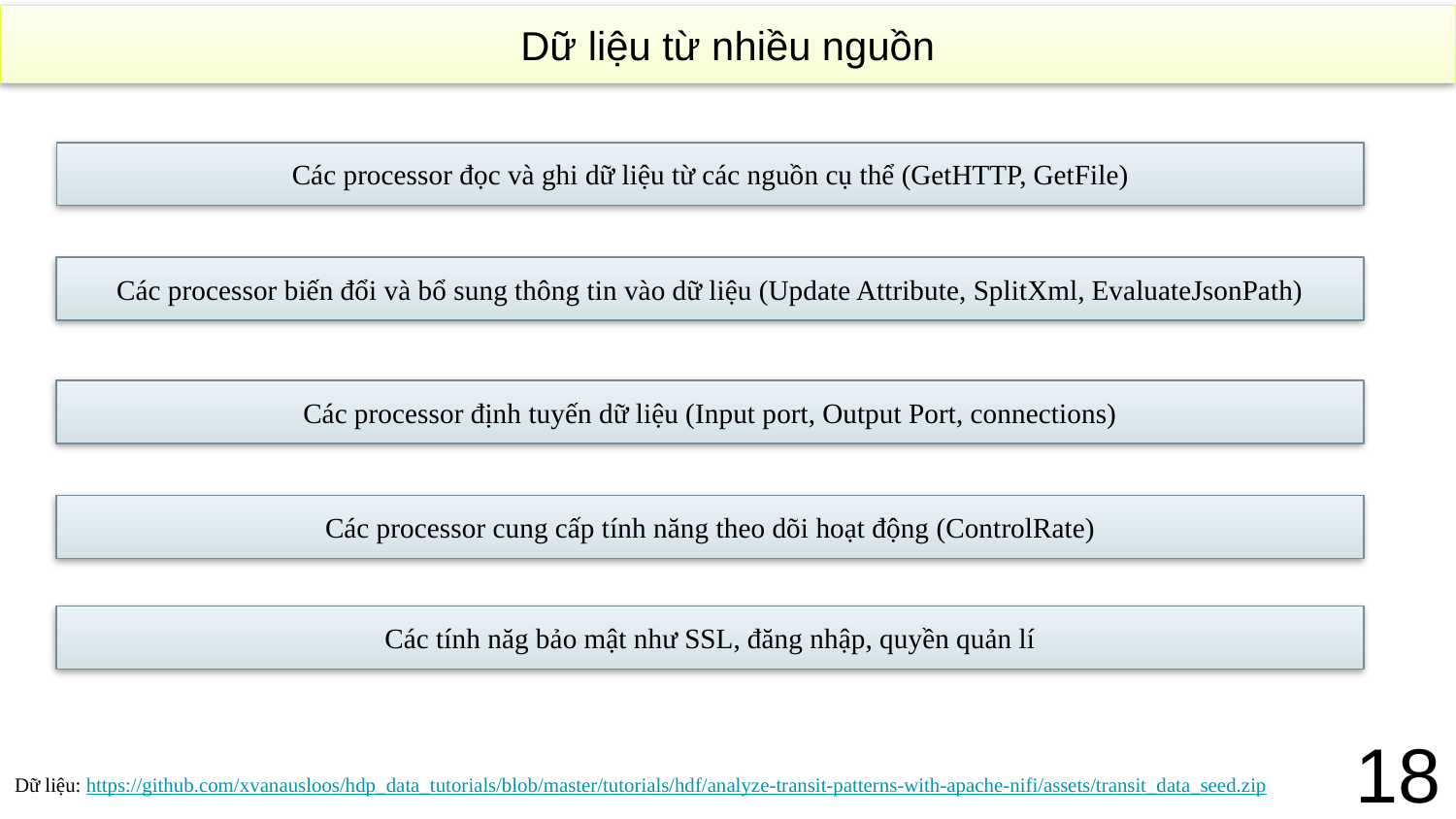

Dữ liệu từ nhiều nguồn
Các processor đọc và ghi dữ liệu từ các nguồn cụ thể (GetHTTP, GetFile)
Các processor biến đổi và bổ sung thông tin vào dữ liệu (Update Attribute, SplitXml, EvaluateJsonPath)
Các processor định tuyến dữ liệu (Input port, Output Port, connections)
Các processor cung cấp tính năng theo dõi hoạt động (ControlRate)
Các tính năg bảo mật như SSL, đăng nhập, quyền quản lí
18
Dữ liệu: https://github.com/xvanausloos/hdp_data_tutorials/blob/master/tutorials/hdf/analyze-transit-patterns-with-apache-nifi/assets/transit_data_seed.zip